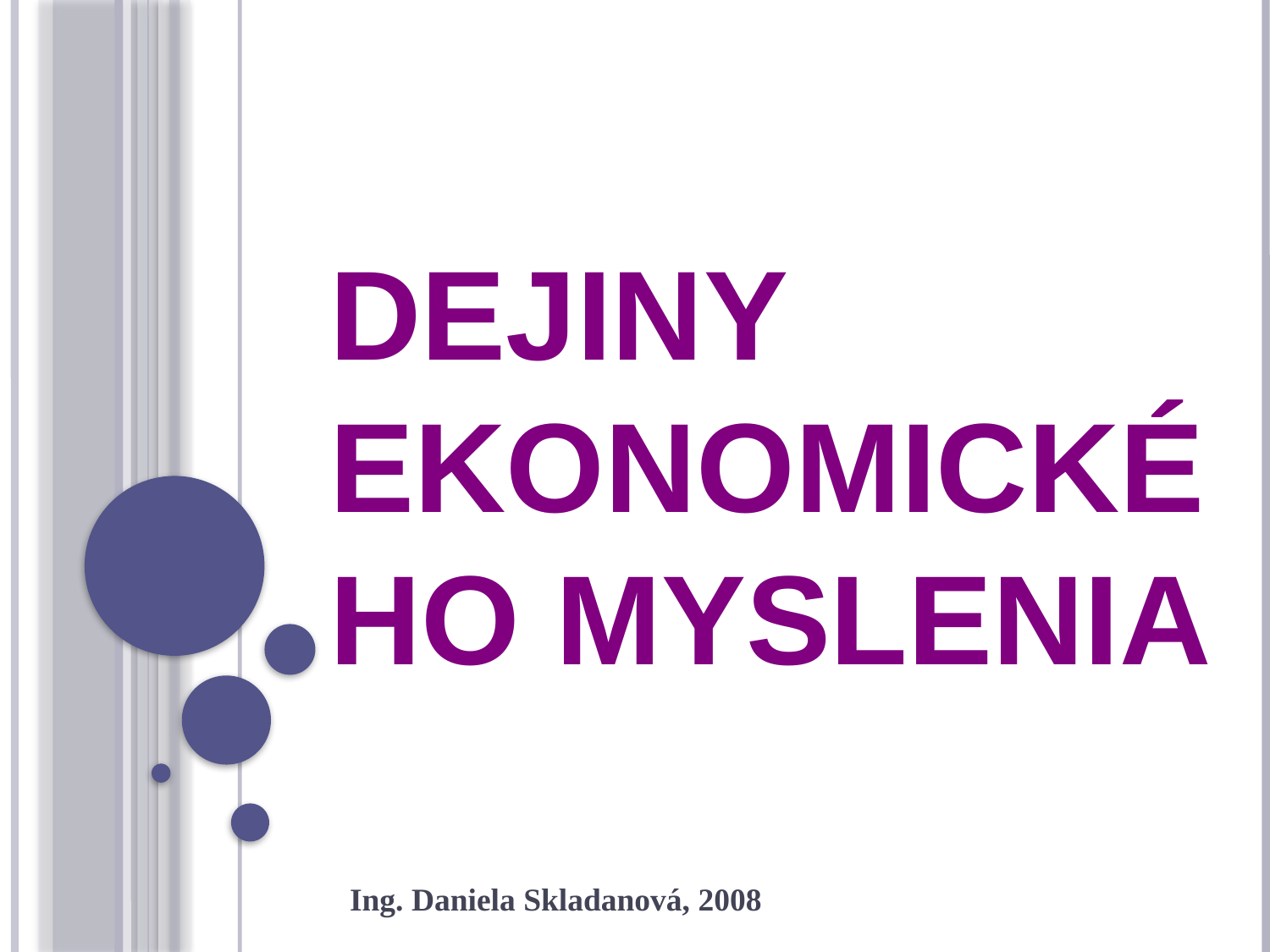

# Dejiny ekonomického myslenia
Ing. Daniela Skladanová, 2008